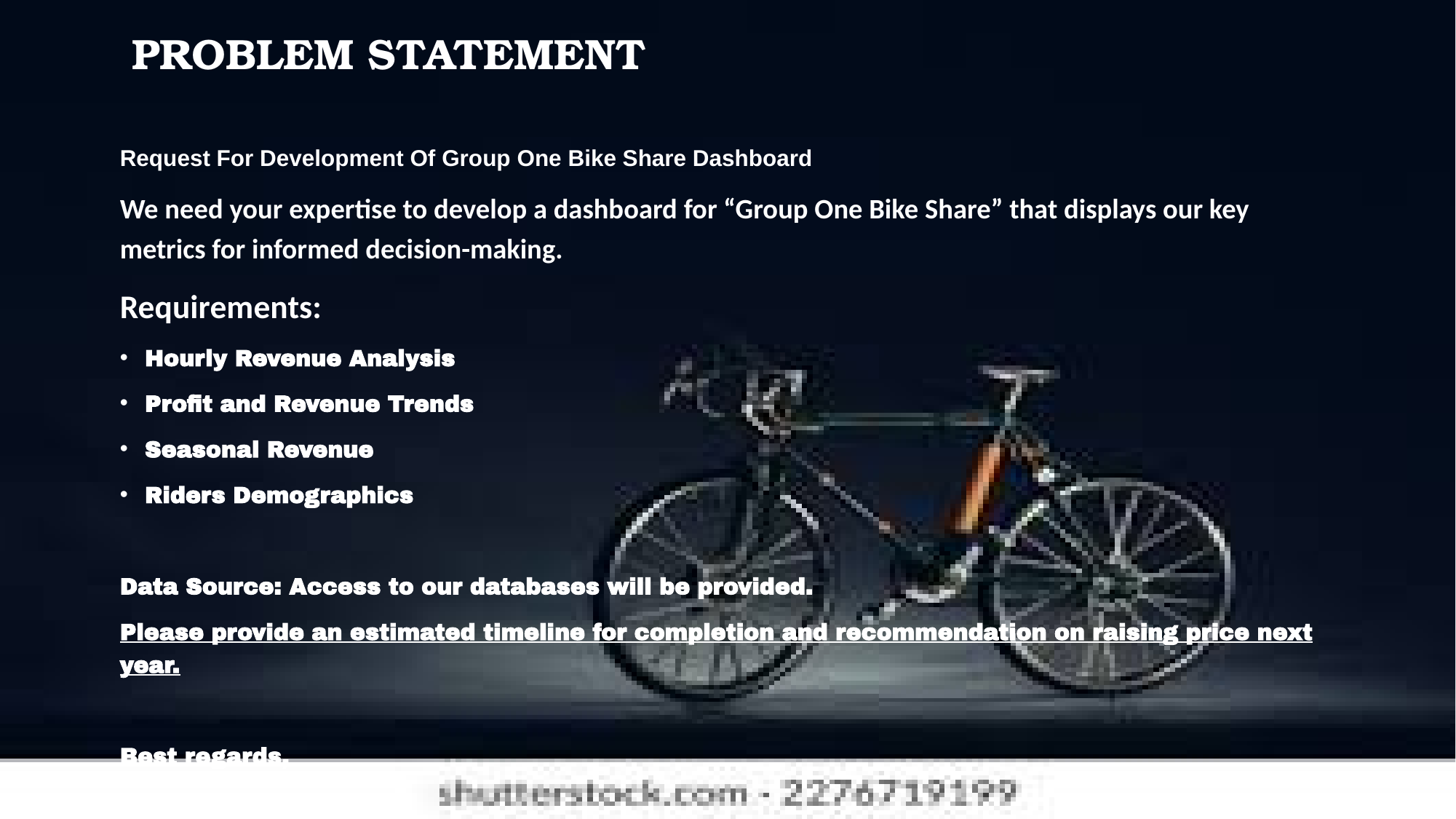

# PROBLEM STATEMENT
Request For Development Of Group One Bike Share Dashboard
We need your expertise to develop a dashboard for “Group One Bike Share” that displays our key metrics for informed decision-making.
Requirements:
Hourly Revenue Analysis
Profit and Revenue Trends
Seasonal Revenue
Riders Demographics

Data Source: Access to our databases will be provided.
Please provide an estimated timeline for completion and recommendation on raising price next year.

Best regards,